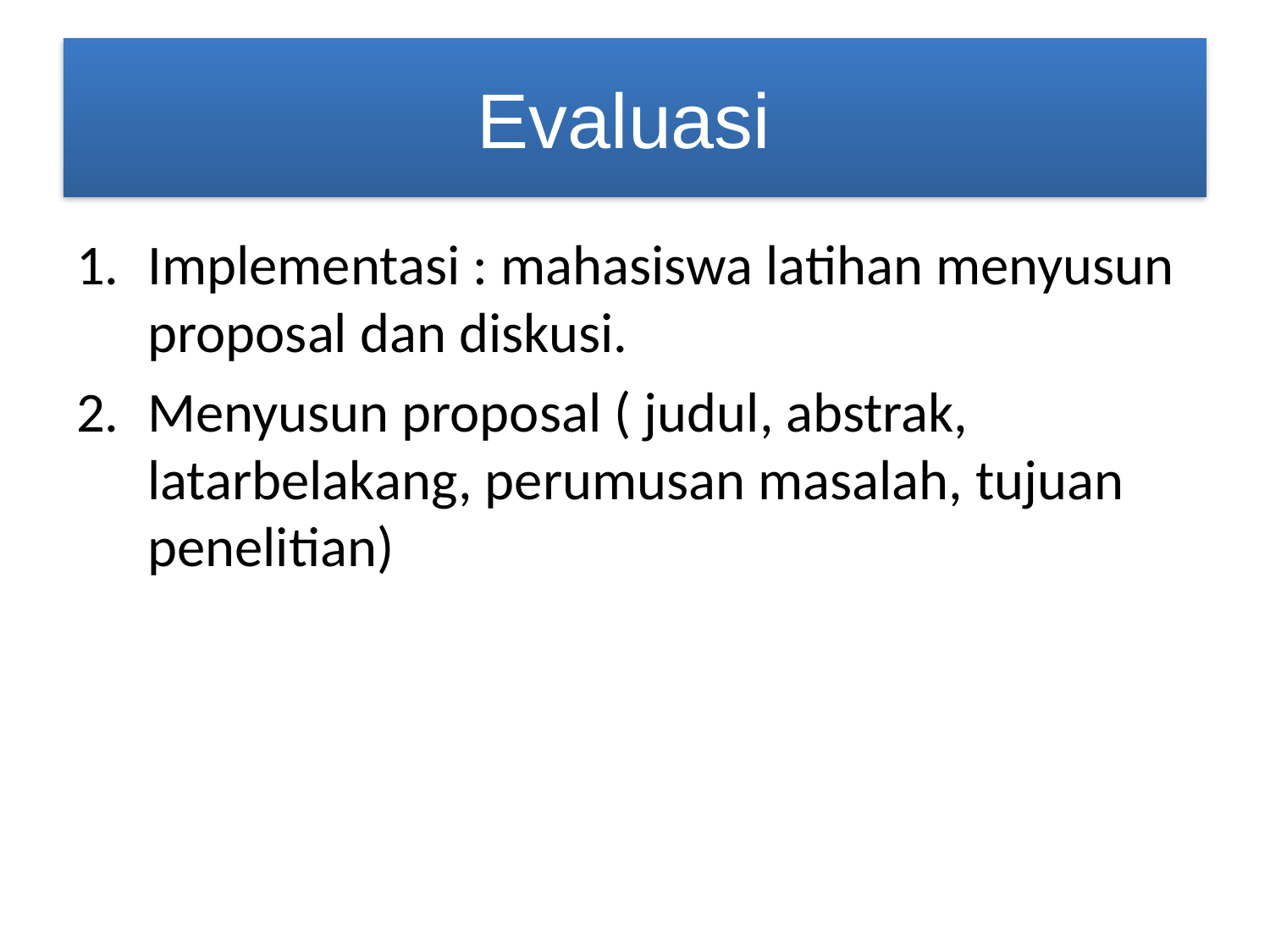

# Evaluasi
Implementasi : mahasiswa latihan menyusun proposal dan diskusi.
Menyusun proposal ( judul, abstrak, latarbelakang, perumusan masalah, tujuan penelitian)